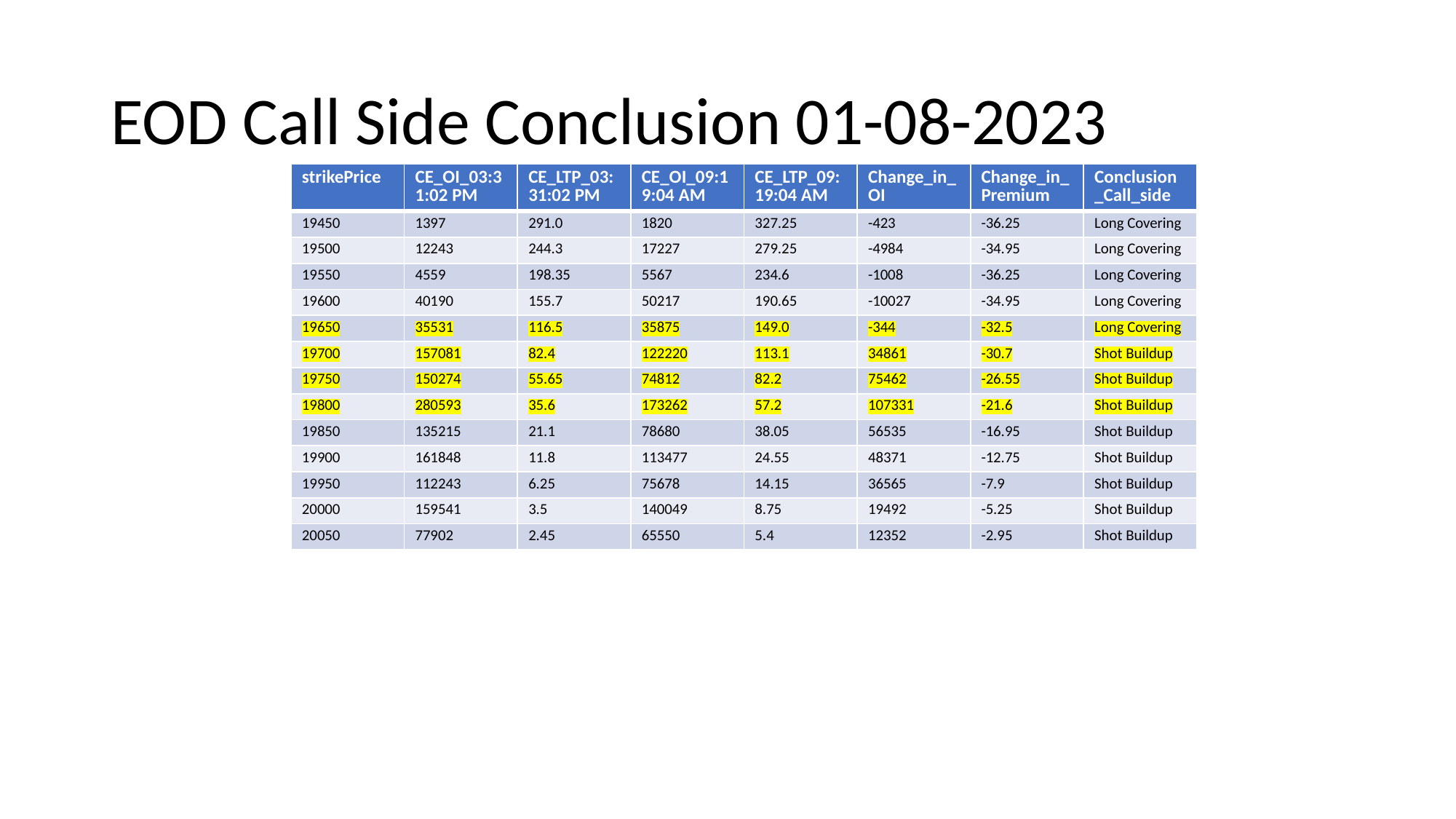

# EOD Call Side Conclusion 01-08-2023
| strikePrice | CE\_OI\_03:31:02 PM | CE\_LTP\_03:31:02 PM | CE\_OI\_09:19:04 AM | CE\_LTP\_09:19:04 AM | Change\_in\_OI | Change\_in\_Premium | Conclusion\_Call\_side |
| --- | --- | --- | --- | --- | --- | --- | --- |
| 19450 | 1397 | 291.0 | 1820 | 327.25 | -423 | -36.25 | Long Covering |
| 19500 | 12243 | 244.3 | 17227 | 279.25 | -4984 | -34.95 | Long Covering |
| 19550 | 4559 | 198.35 | 5567 | 234.6 | -1008 | -36.25 | Long Covering |
| 19600 | 40190 | 155.7 | 50217 | 190.65 | -10027 | -34.95 | Long Covering |
| 19650 | 35531 | 116.5 | 35875 | 149.0 | -344 | -32.5 | Long Covering |
| 19700 | 157081 | 82.4 | 122220 | 113.1 | 34861 | -30.7 | Shot Buildup |
| 19750 | 150274 | 55.65 | 74812 | 82.2 | 75462 | -26.55 | Shot Buildup |
| 19800 | 280593 | 35.6 | 173262 | 57.2 | 107331 | -21.6 | Shot Buildup |
| 19850 | 135215 | 21.1 | 78680 | 38.05 | 56535 | -16.95 | Shot Buildup |
| 19900 | 161848 | 11.8 | 113477 | 24.55 | 48371 | -12.75 | Shot Buildup |
| 19950 | 112243 | 6.25 | 75678 | 14.15 | 36565 | -7.9 | Shot Buildup |
| 20000 | 159541 | 3.5 | 140049 | 8.75 | 19492 | -5.25 | Shot Buildup |
| 20050 | 77902 | 2.45 | 65550 | 5.4 | 12352 | -2.95 | Shot Buildup |